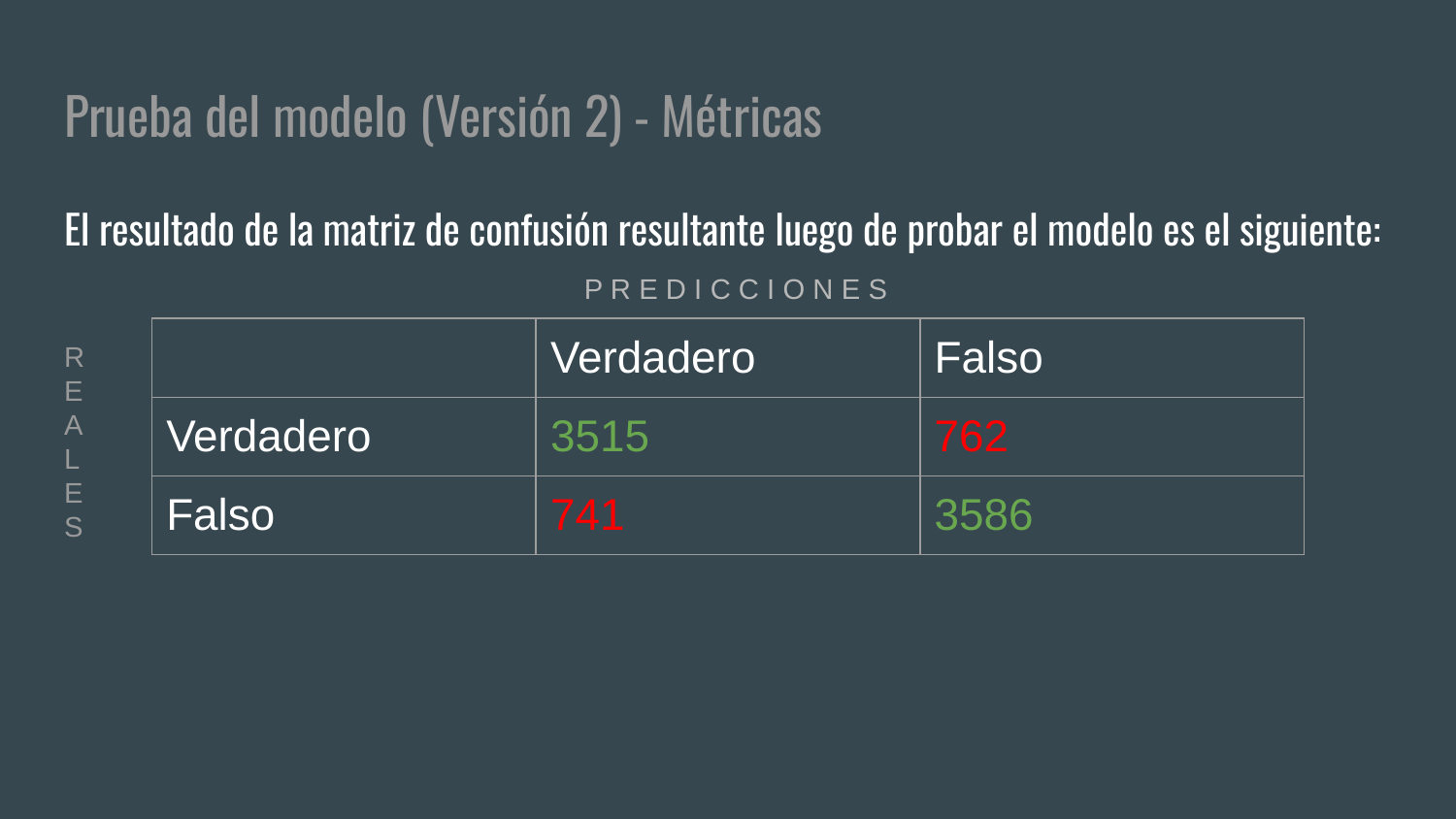

# Prueba del modelo (Versión 2) - Métricas
El resultado de la matriz de confusión resultante luego de probar el modelo es el siguiente:

P R E D I C C I O N E S
|  | Verdadero | Falso |
| --- | --- | --- |
| Verdadero | 3515 | 762 |
| Falso | 741 | 3586 |
R E A L E
S